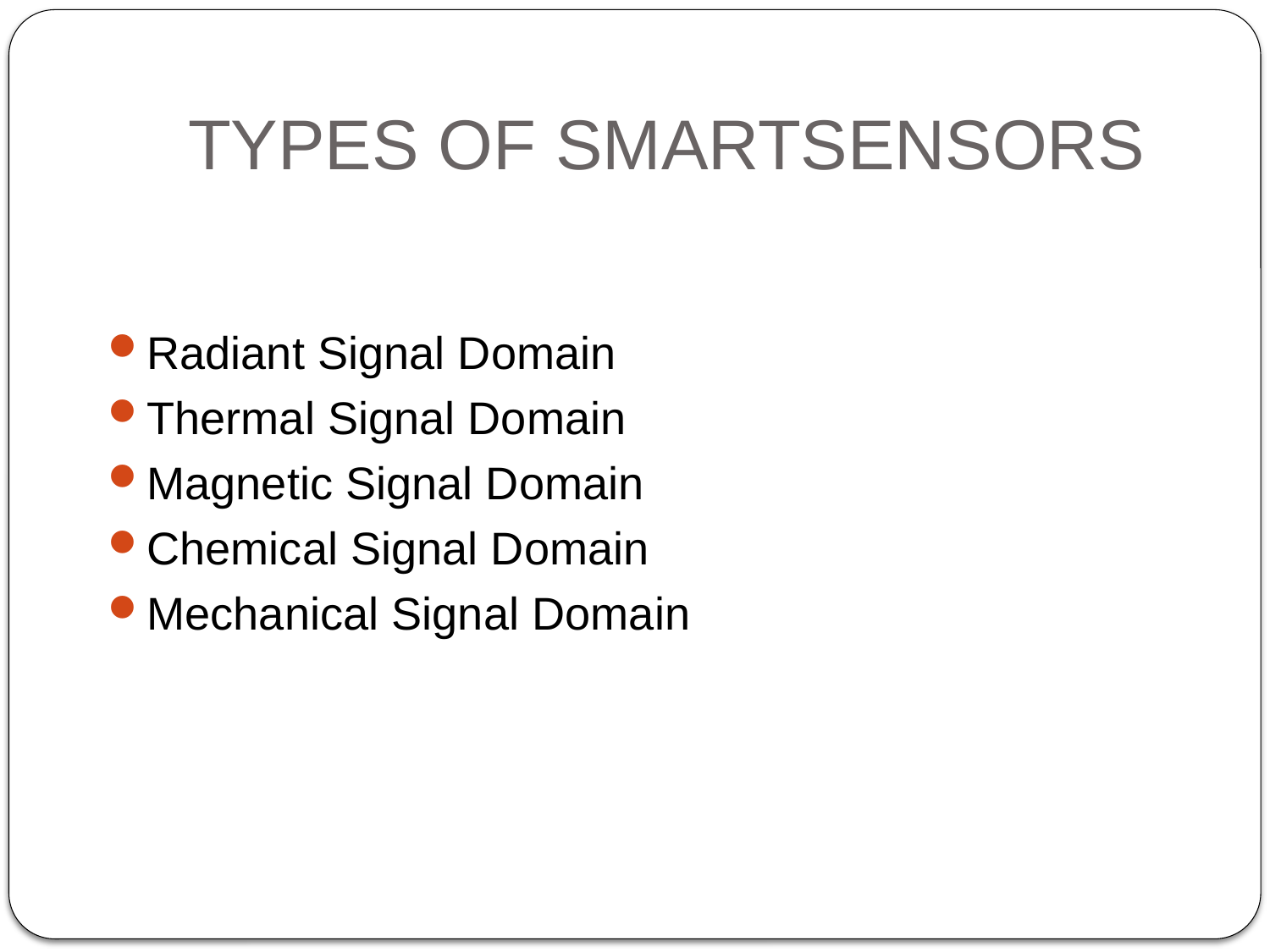

# TYPES OF SMARTSENSORS
Radiant Signal Domain
Thermal Signal Domain
Magnetic Signal Domain
Chemical Signal Domain
Mechanical Signal Domain